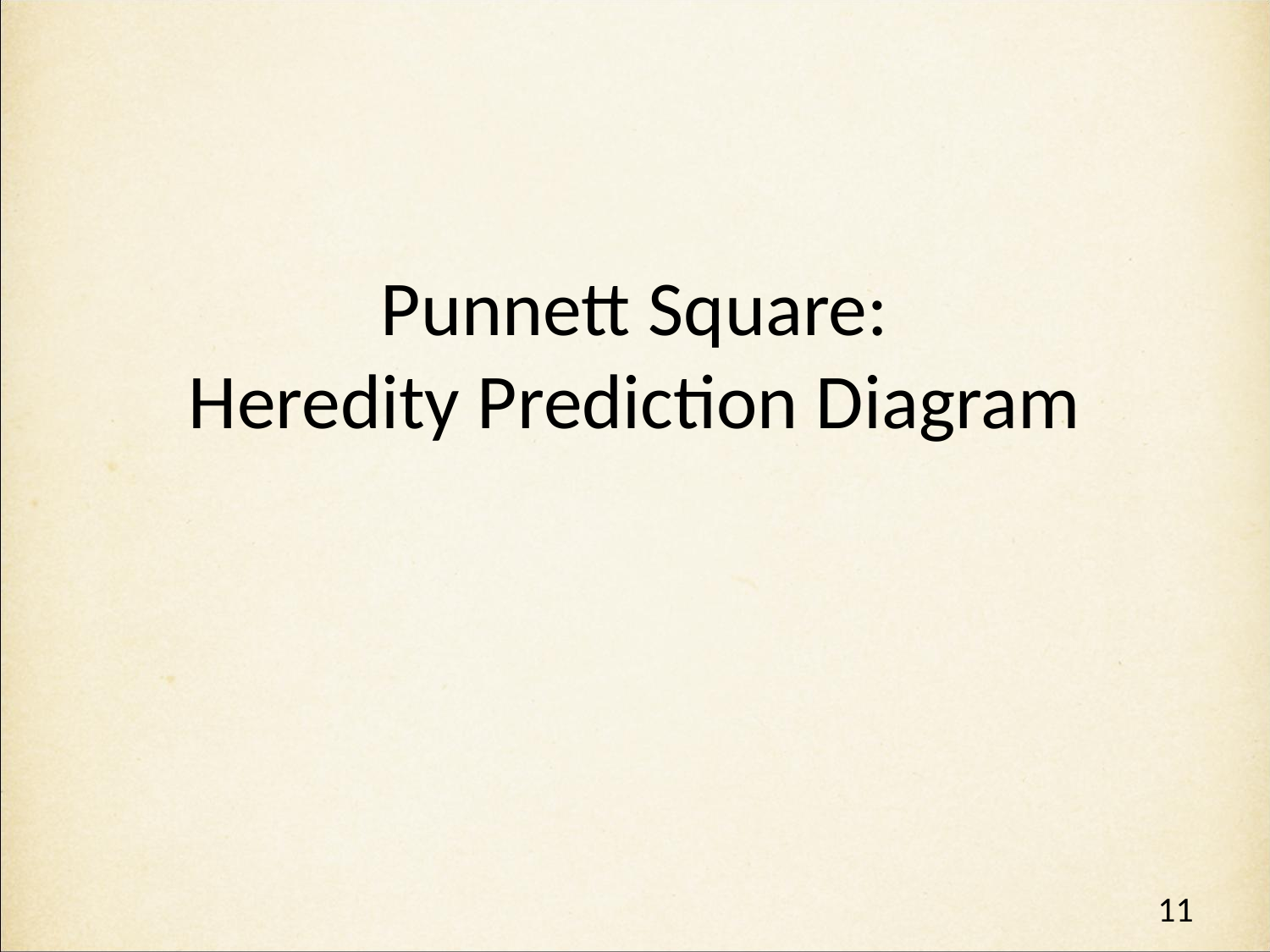

# Punnett Square: Heredity Prediction Diagram

11